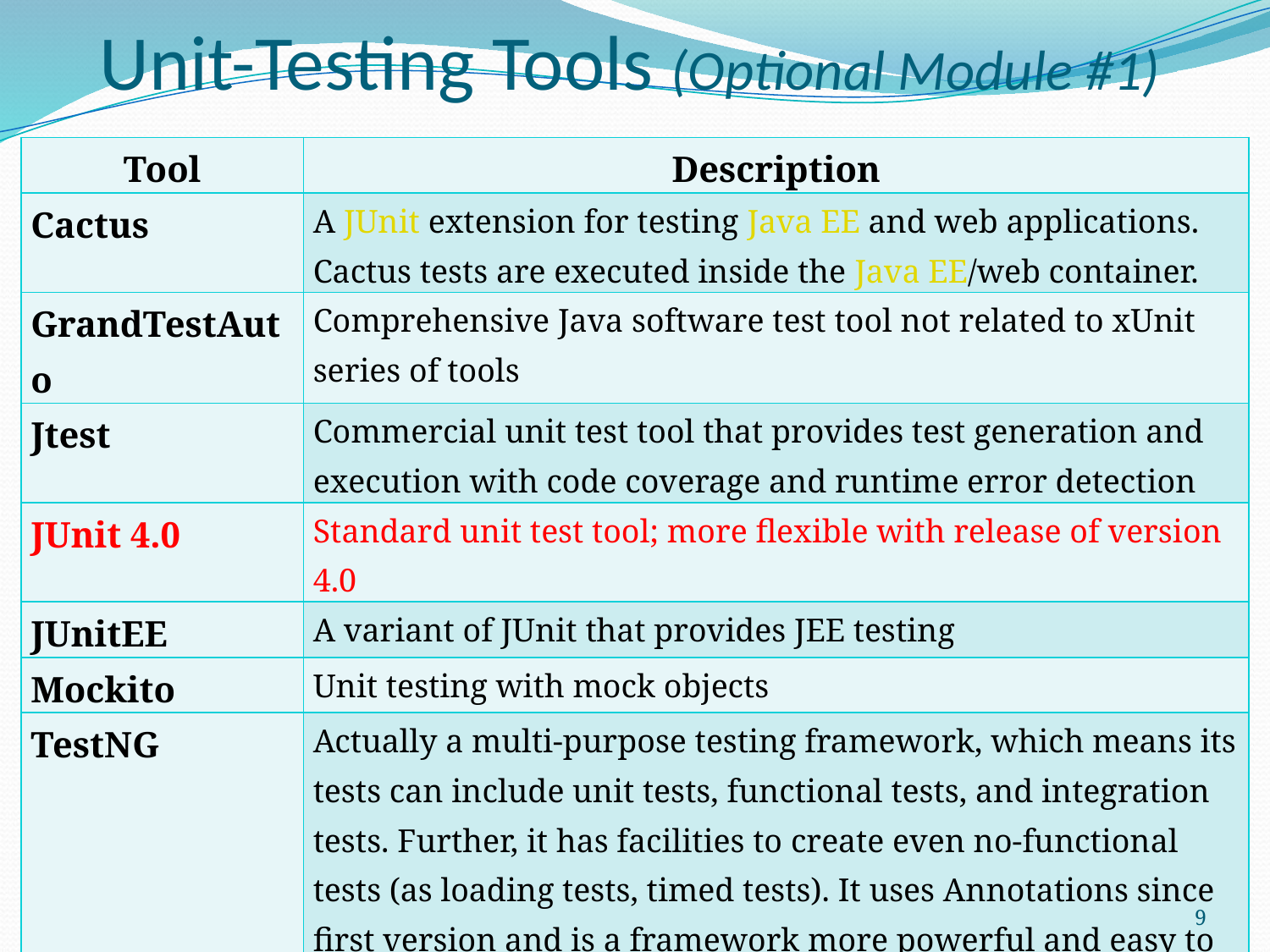

# Unit-Testing Tools (Optional Module #1)
| Tool | Description |
| --- | --- |
| Cactus | A JUnit extension for testing Java EE and web applications. Cactus tests are executed inside the Java EE/web container. |
| GrandTestAuto | Comprehensive Java software test tool not related to xUnit series of tools |
| Jtest | Commercial unit test tool that provides test generation and execution with code coverage and runtime error detection |
| JUnit 4.0 | Standard unit test tool; more flexible with release of version 4.0 |
| JUnitEE | A variant of JUnit that provides JEE testing |
| Mockito | Unit testing with mock objects |
| TestNG | Actually a multi-purpose testing framework, which means its tests can include unit tests, functional tests, and integration tests. Further, it has facilities to create even no-functional tests (as loading tests, timed tests). It uses Annotations since first version and is a framework more powerful and easy to use than the most used testing tool in Java: JUnit |
9